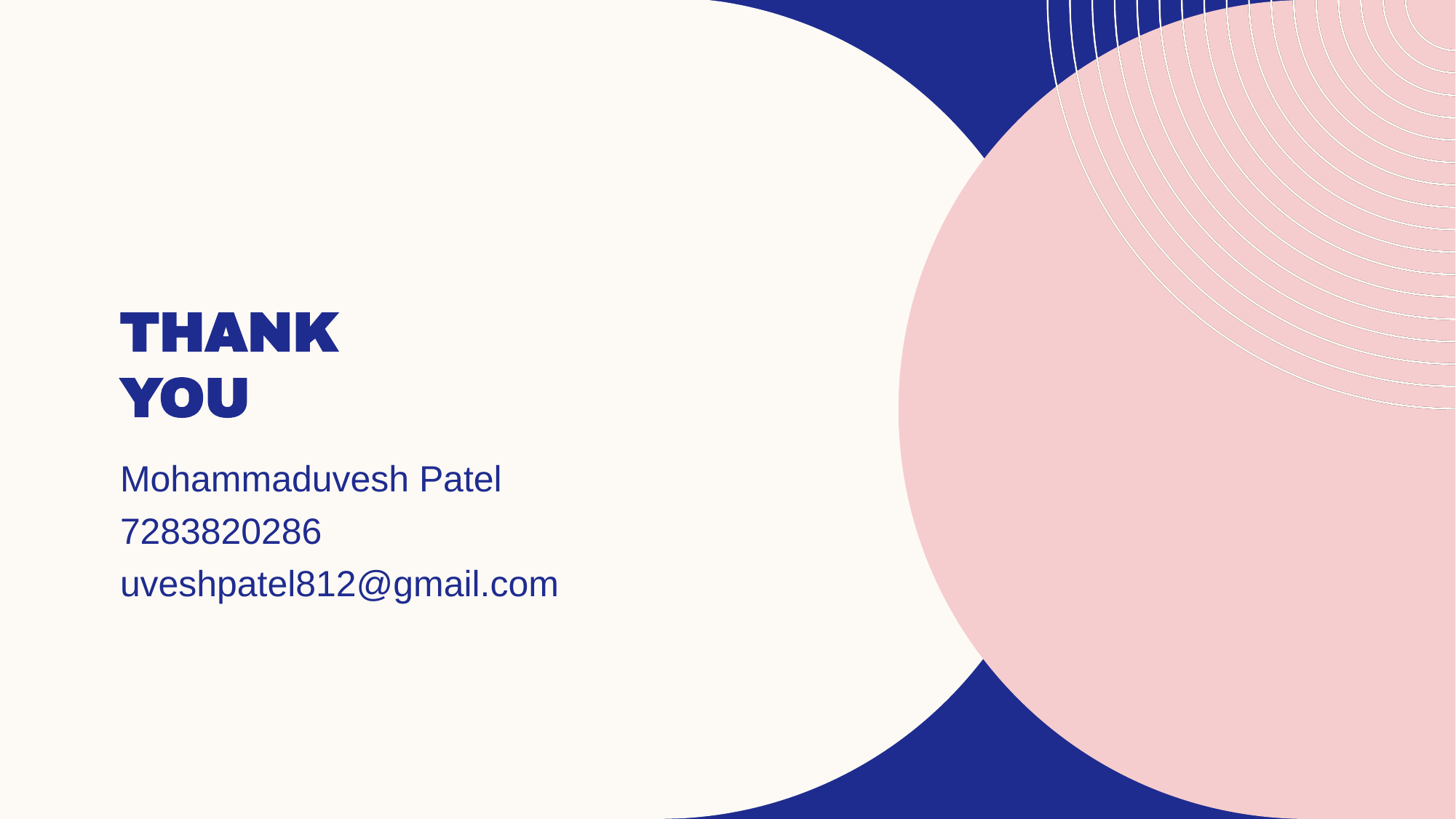

# Thank you
Mohammaduvesh Patel
7283820286
uveshpatel812@gmail.com